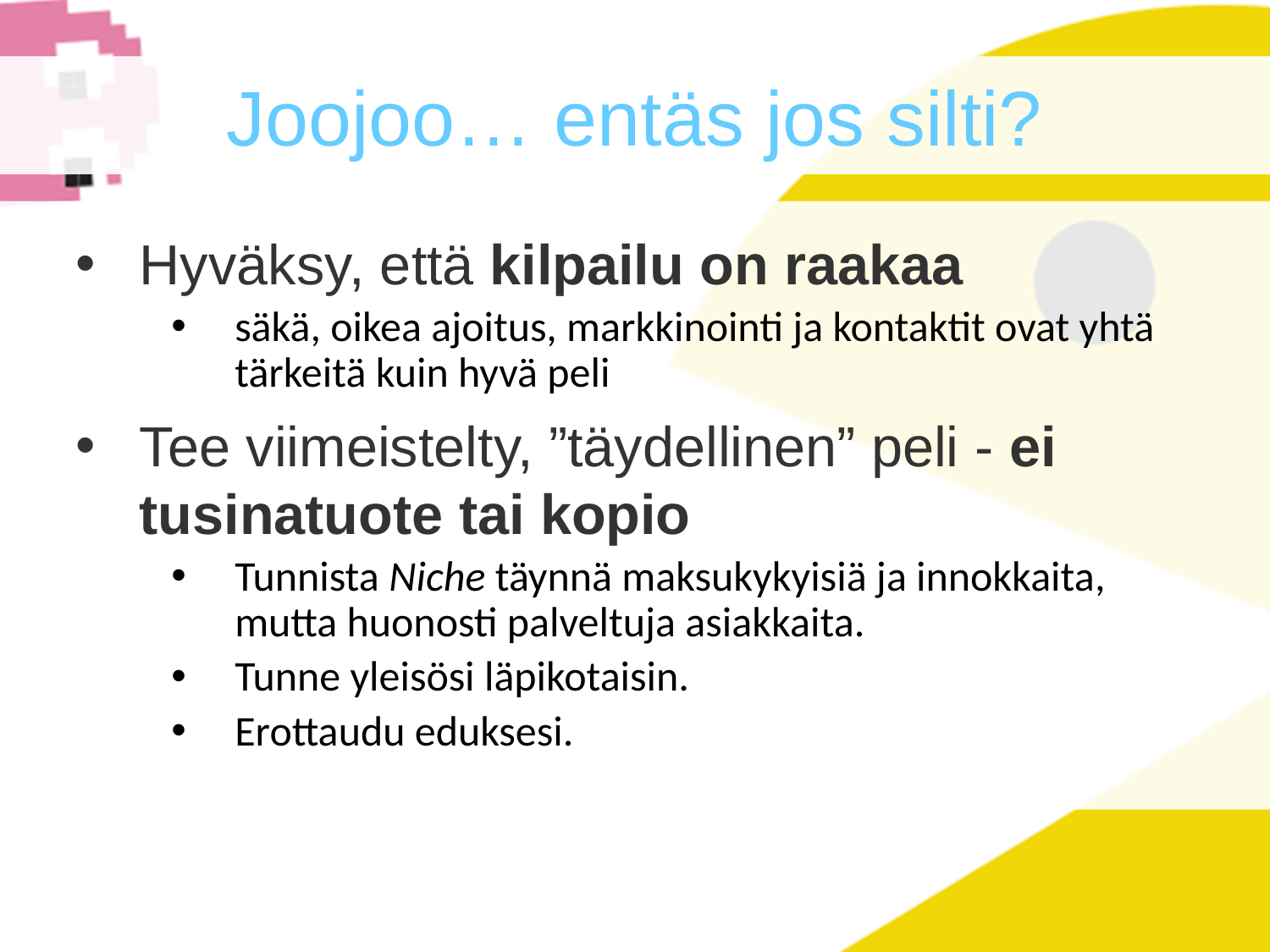

# Joojoo… entäs jos silti?
Hyväksy, että kilpailu on raakaa
säkä, oikea ajoitus, markkinointi ja kontaktit ovat yhtä tärkeitä kuin hyvä peli
Tee viimeistelty, ”täydellinen” peli - ei tusinatuote tai kopio
Tunnista Niche täynnä maksukykyisiä ja innokkaita, mutta huonosti palveltuja asiakkaita.
Tunne yleisösi läpikotaisin.
Erottaudu eduksesi.